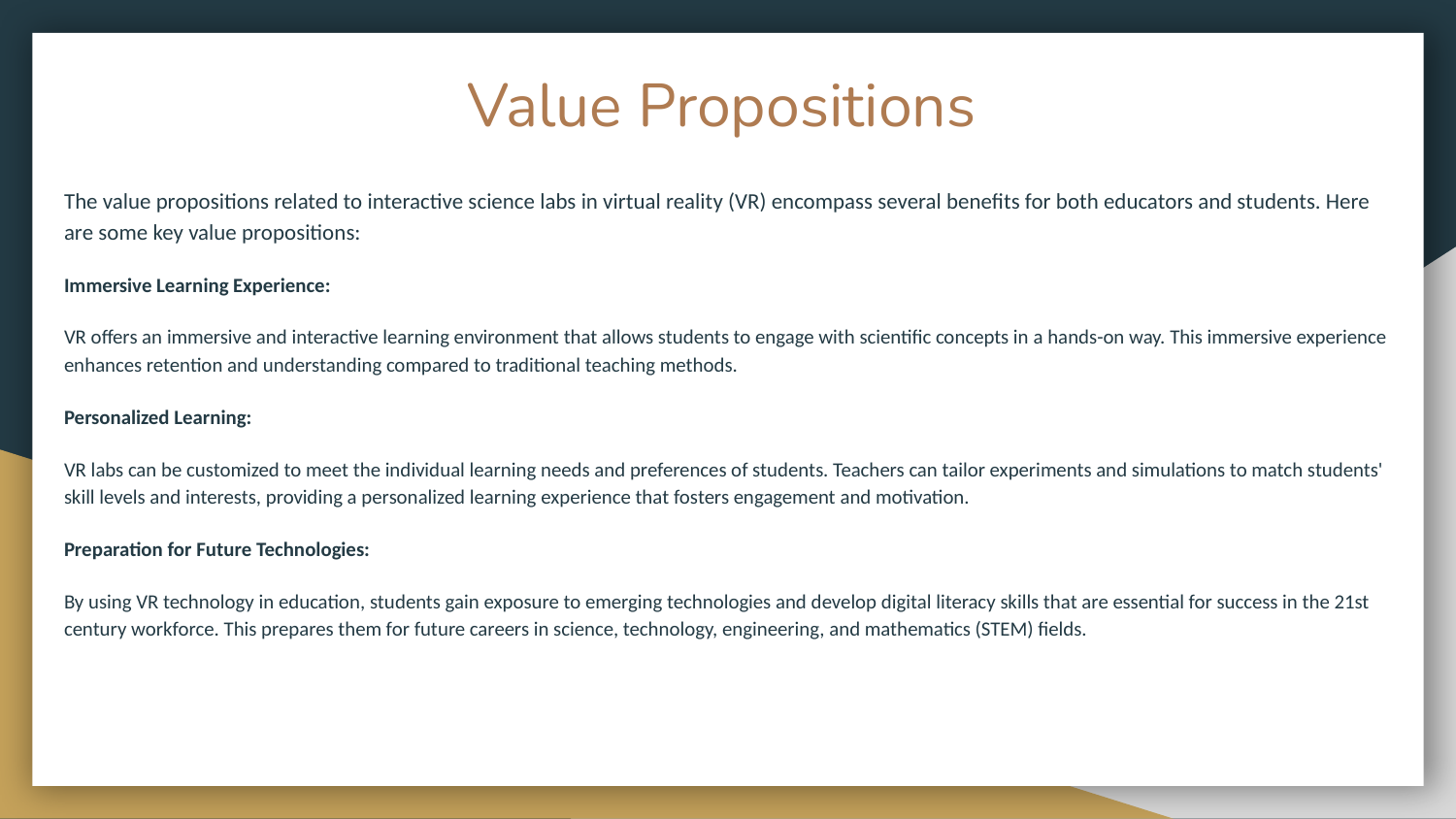

# Value Propositions
The value propositions related to interactive science labs in virtual reality (VR) encompass several benefits for both educators and students. Here are some key value propositions:
Immersive Learning Experience:
VR offers an immersive and interactive learning environment that allows students to engage with scientific concepts in a hands-on way. This immersive experience enhances retention and understanding compared to traditional teaching methods.
Personalized Learning:
VR labs can be customized to meet the individual learning needs and preferences of students. Teachers can tailor experiments and simulations to match students' skill levels and interests, providing a personalized learning experience that fosters engagement and motivation.
Preparation for Future Technologies:
By using VR technology in education, students gain exposure to emerging technologies and develop digital literacy skills that are essential for success in the 21st century workforce. This prepares them for future careers in science, technology, engineering, and mathematics (STEM) fields.